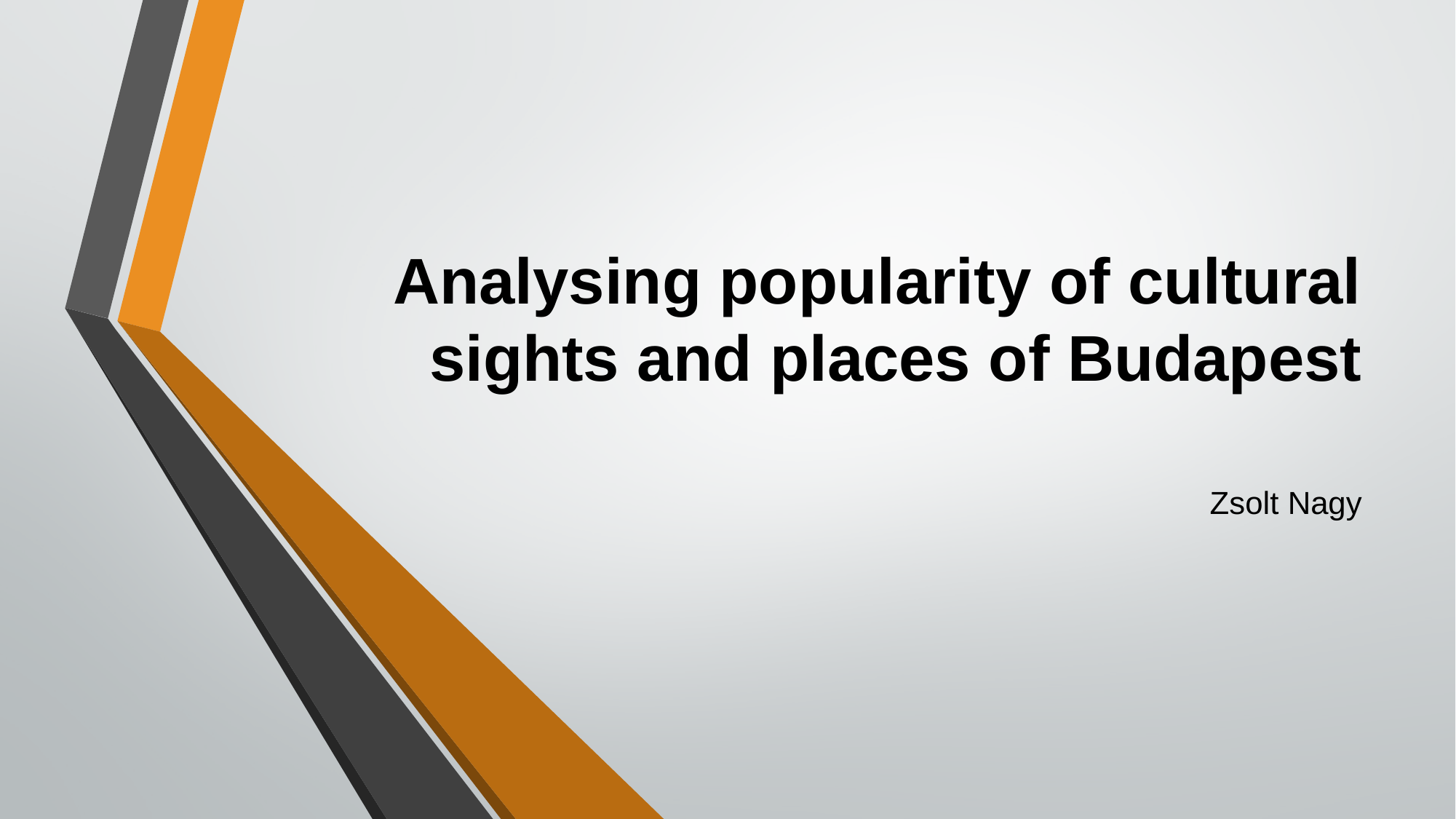

# Analysing popularity of cultural sights and places of Budapest
Zsolt Nagy